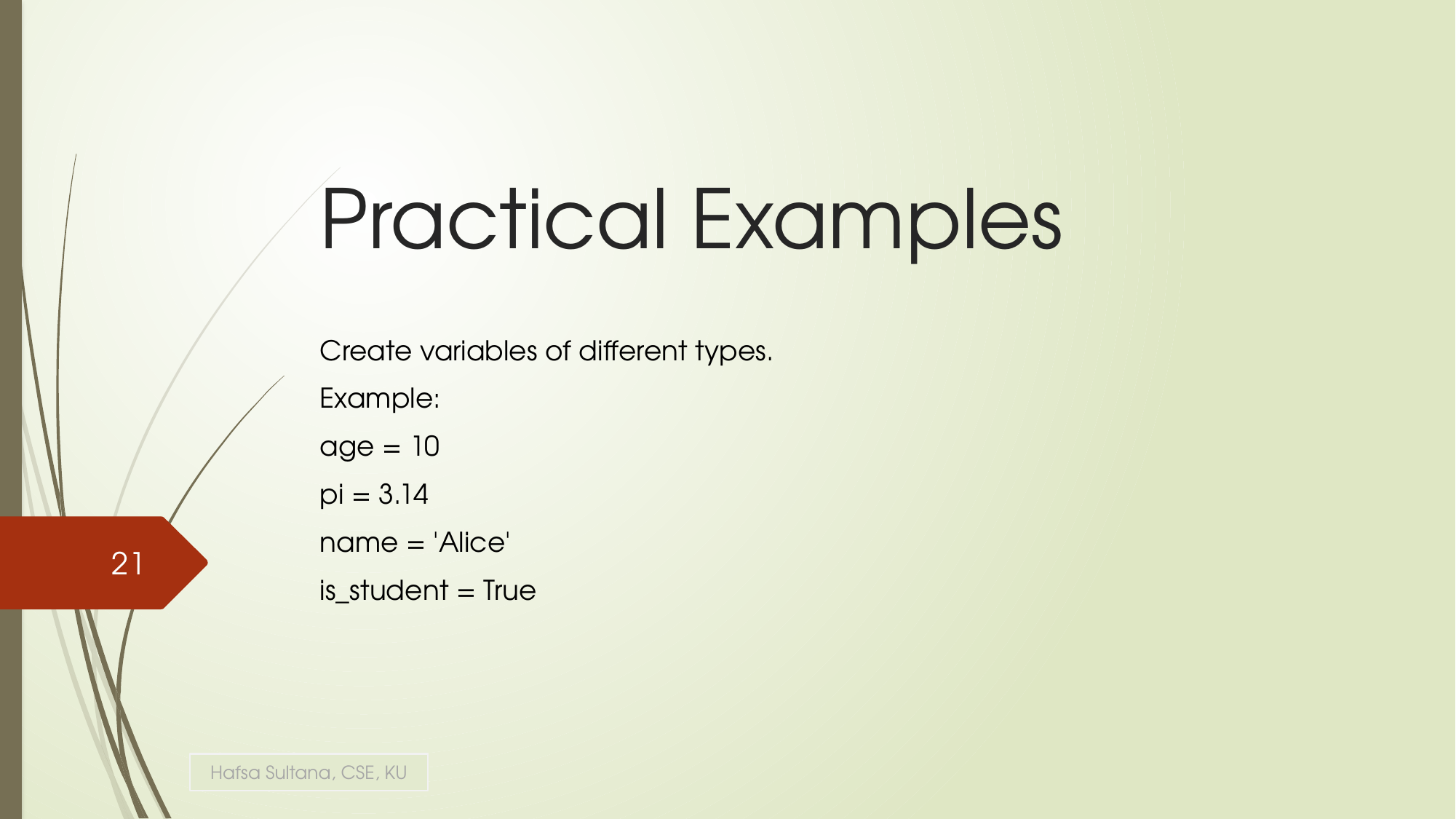

# Practical Examples
Create variables of different types.
Example:
age = 10
pi = 3.14
name = 'Alice'
is_student = True
21
Hafsa Sultana, CSE, KU